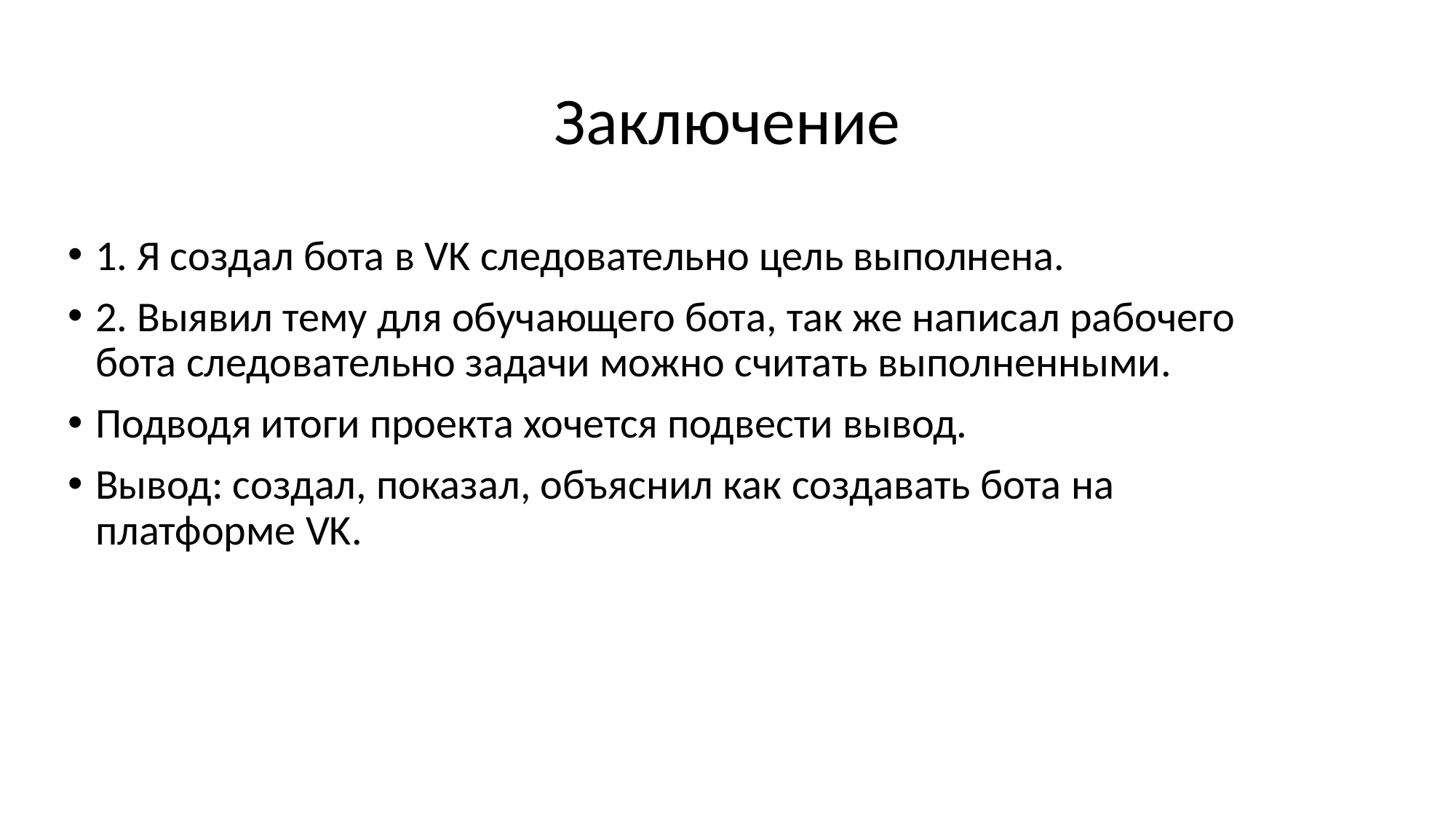

# Заключение
1. Я создал бота в VK следовательно цель выполнена.
2. Выявил тему для обучающего бота, так же написал рабочего бота следовательно задачи можно считать выполненными.
Подводя итоги проекта хочется подвести вывод.
Вывод: создал, показал, объяснил как создавать бота на платформе VK.